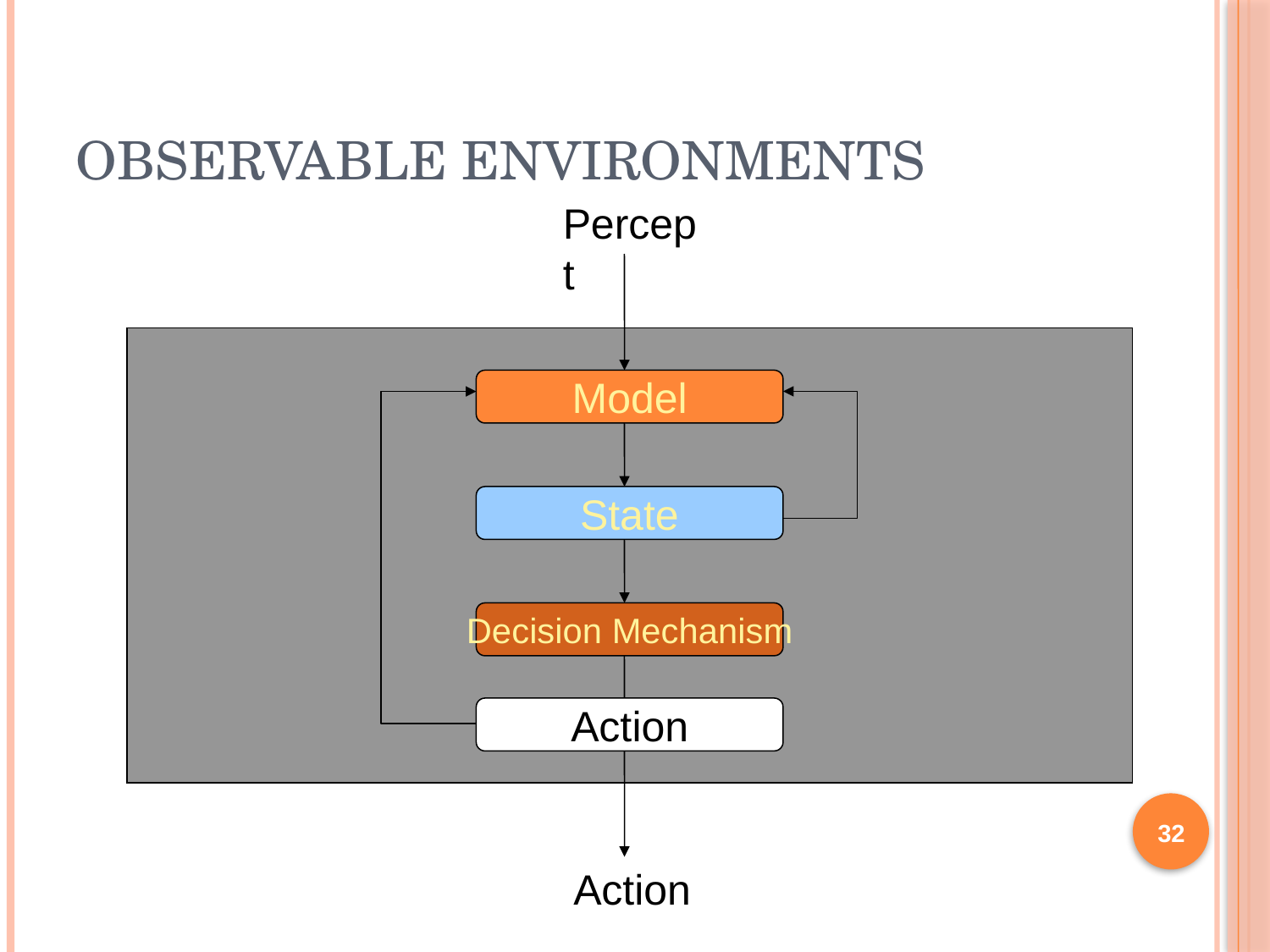

# Observable Environments
Percept

Model

State

Decision Mechanism

Action
32
Action